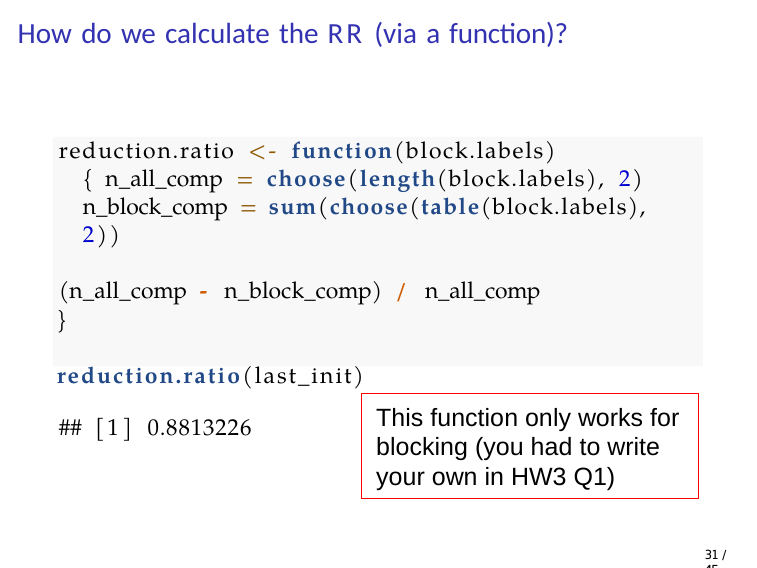

# How do we calculate the RR (via a function)?
reduction.ratio <- function(block.labels) { n_all_comp = choose(length(block.labels), 2) n_block_comp = sum(choose(table(block.labels), 2))
(n_all_comp - n_block_comp) / n_all_comp
}
reduction.ratio(last_init) ## [1] 0.8813226

This function only works for blocking (you had to write your own in HW3 Q1)
31 / 45